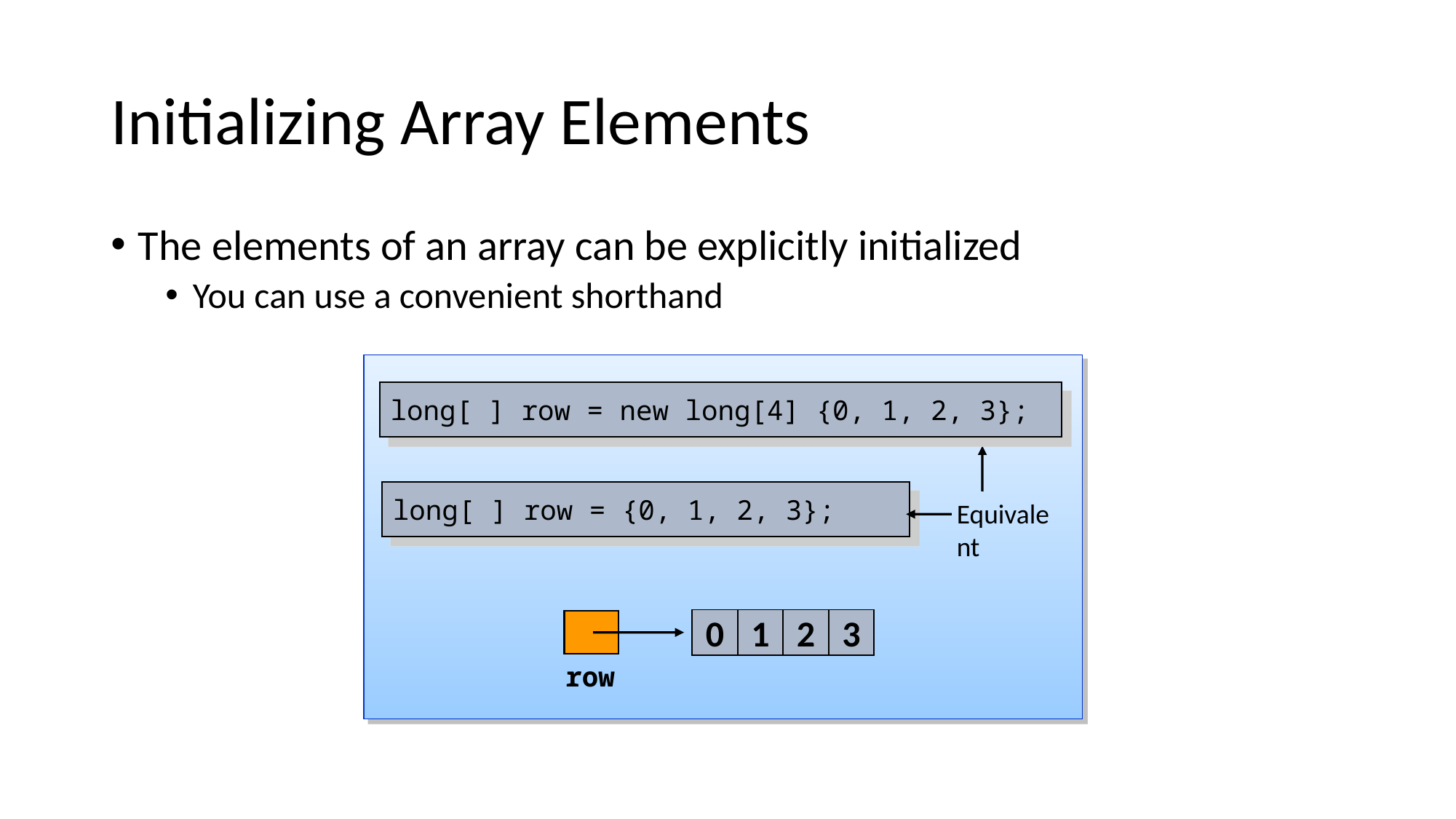

# Initializing Array Elements
The elements of an array can be explicitly initialized
You can use a convenient shorthand

long[ ] row = new long[4] {0, 1, 2, 3};

long[ ] row = {0, 1, 2, 3};
Equivalent

0
1
2
3

row